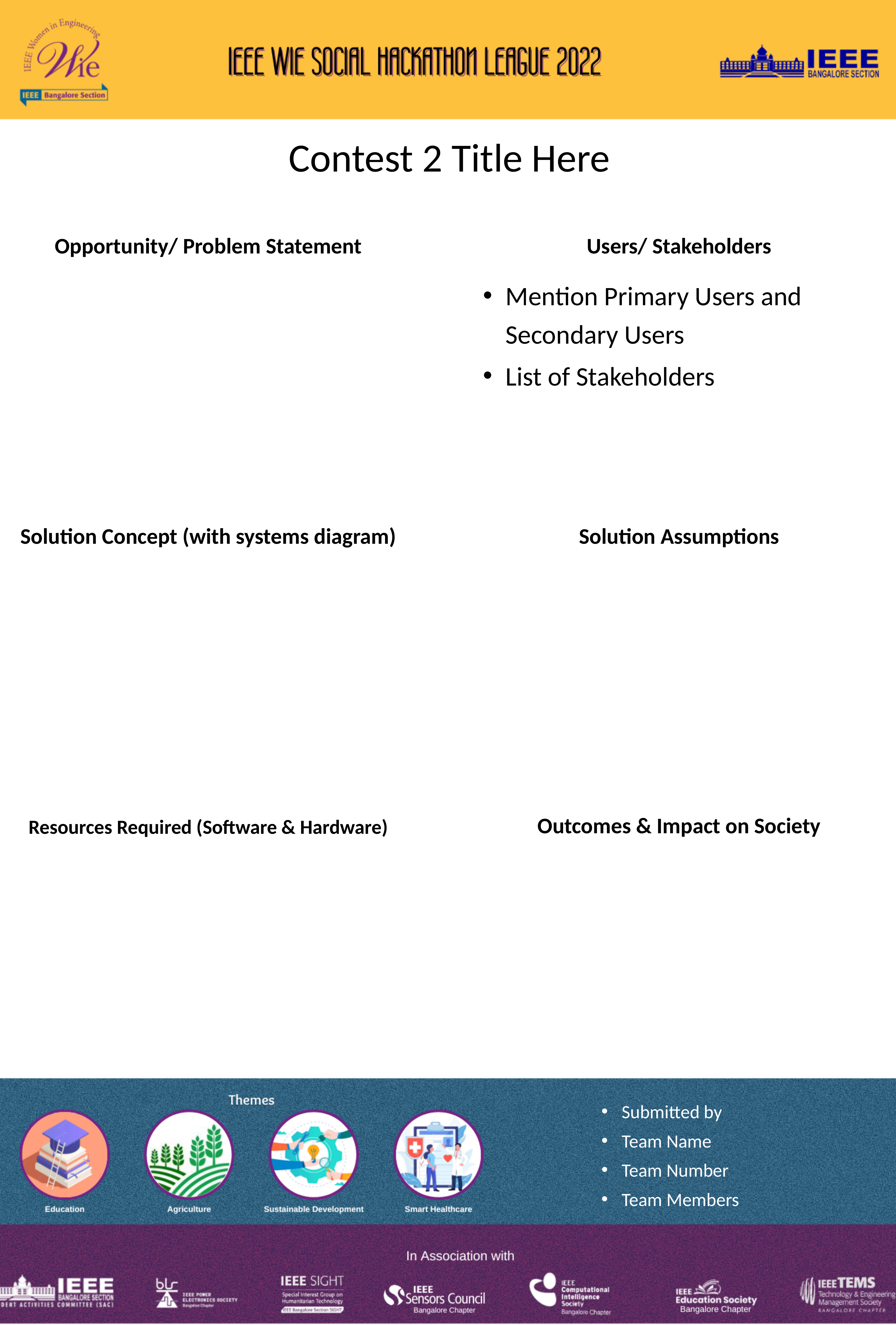

# Contest 2 Title Here
Users/ Stakeholders
Opportunity/ Problem Statement

Mention Primary Users and Secondary Users
List of Stakeholders
Solution Assumptions
Solution Concept (with systems diagram)

Outcomes & Impact on Society
Resources Required (Software & Hardware)

Submitted by
Team Name
Team Number
Team Members